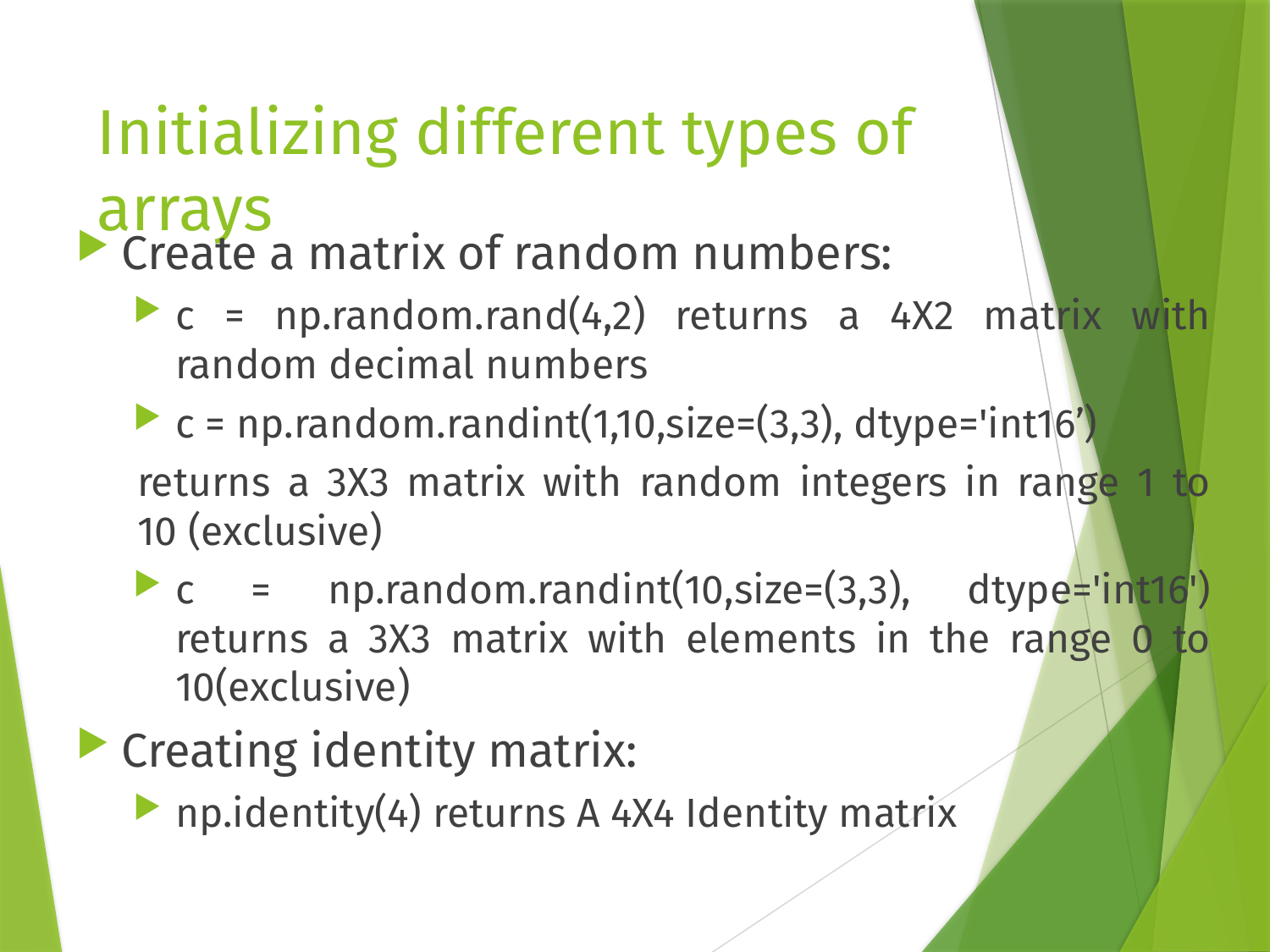

# Initializing different types of arrays
Create a matrix of random numbers:
c = np.random.rand(4,2) returns a 4X2 matrix with random decimal numbers
c = np.random.randint(1,10,size=(3,3), dtype='int16’)
	returns a 3X3 matrix with random integers in range 1 to 	10 (exclusive)
c = np.random.randint(10,size=(3,3), dtype='int16') returns a 3X3 matrix with elements in the range 0 to 10(exclusive)
Creating identity matrix:
np.identity(4) returns A 4X4 Identity matrix